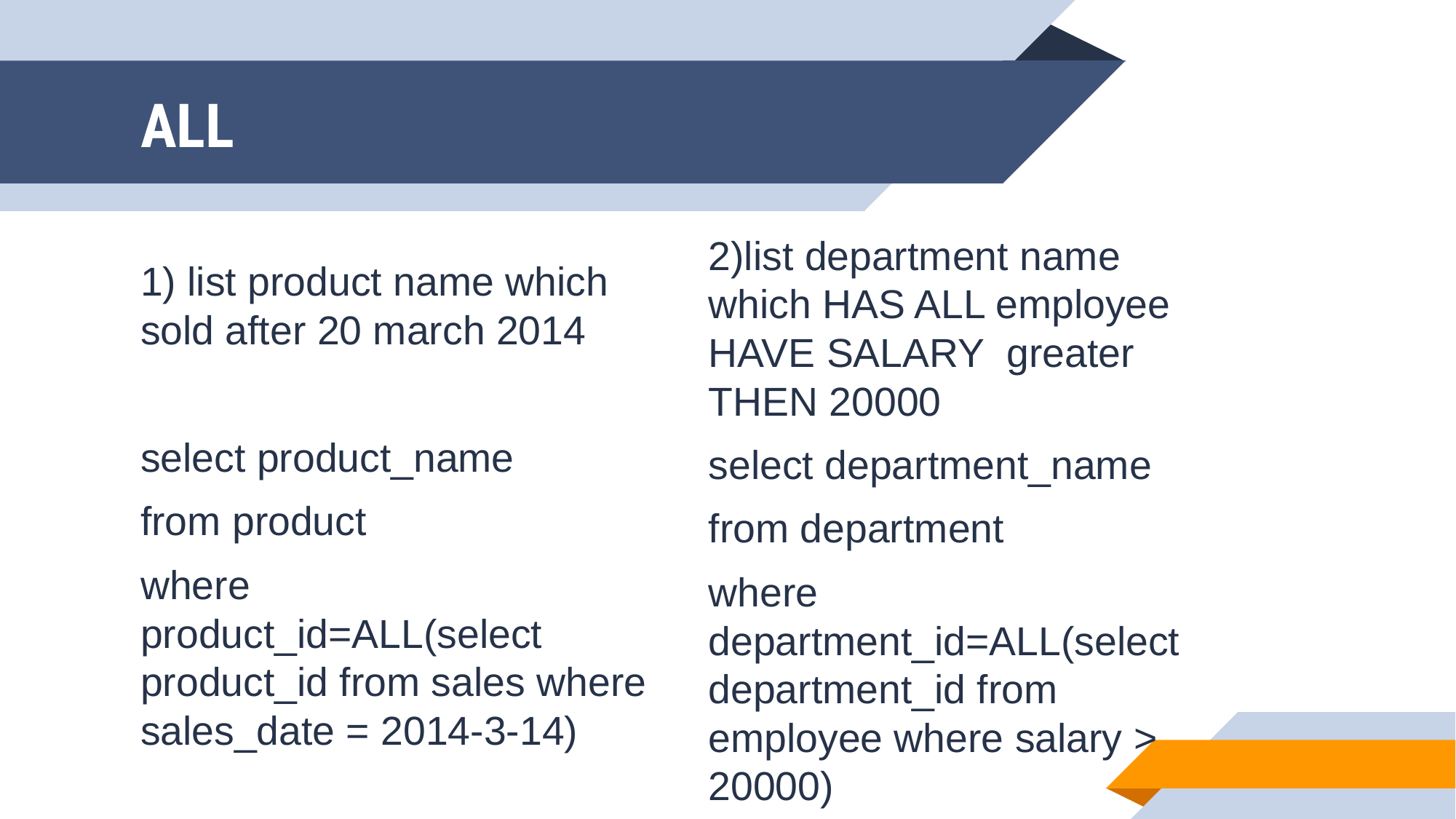

# ALL
2)list department name which HAS ALL employee HAVE SALARY  greater THEN 20000
select department_name
from department
where department_id=ALL(select department_id from employee where salary > 20000)

1) list product name which sold after 20 march 2014

select product_name
from product
where product_id=ALL(select product_id from sales where sales_date = 2014-3-14)